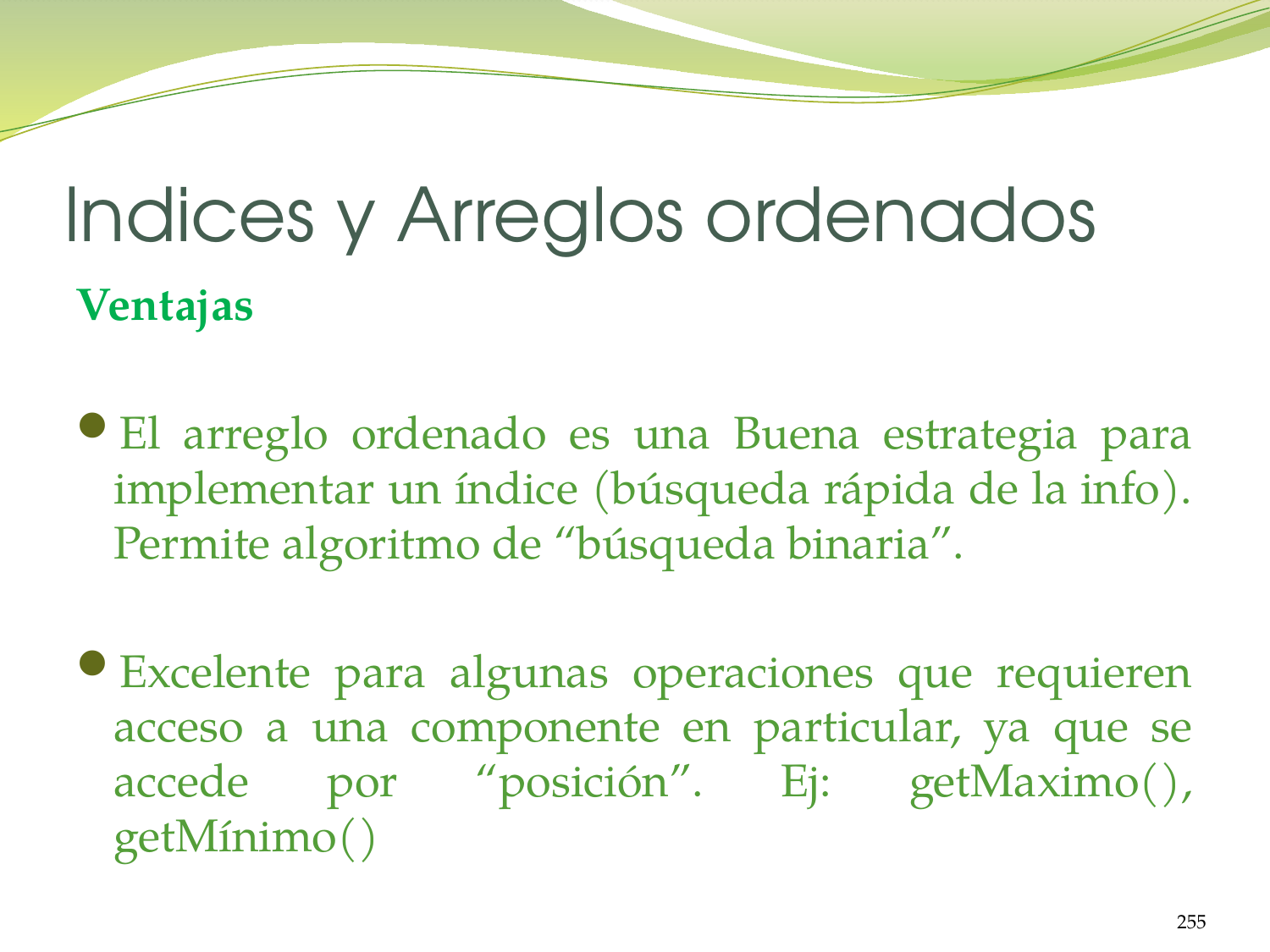

# Indices y Arreglos ordenados
Ventajas

El arreglo ordenado es una Buena estrategia para implementar un índice (búsqueda rápida de la info). Permite algoritmo de “búsqueda binaria”.

Excelente para algunas operaciones que requieren acceso a una componente en particular, ya que se accede por “posición”. Ej: getMaximo(), getMínimo()

255